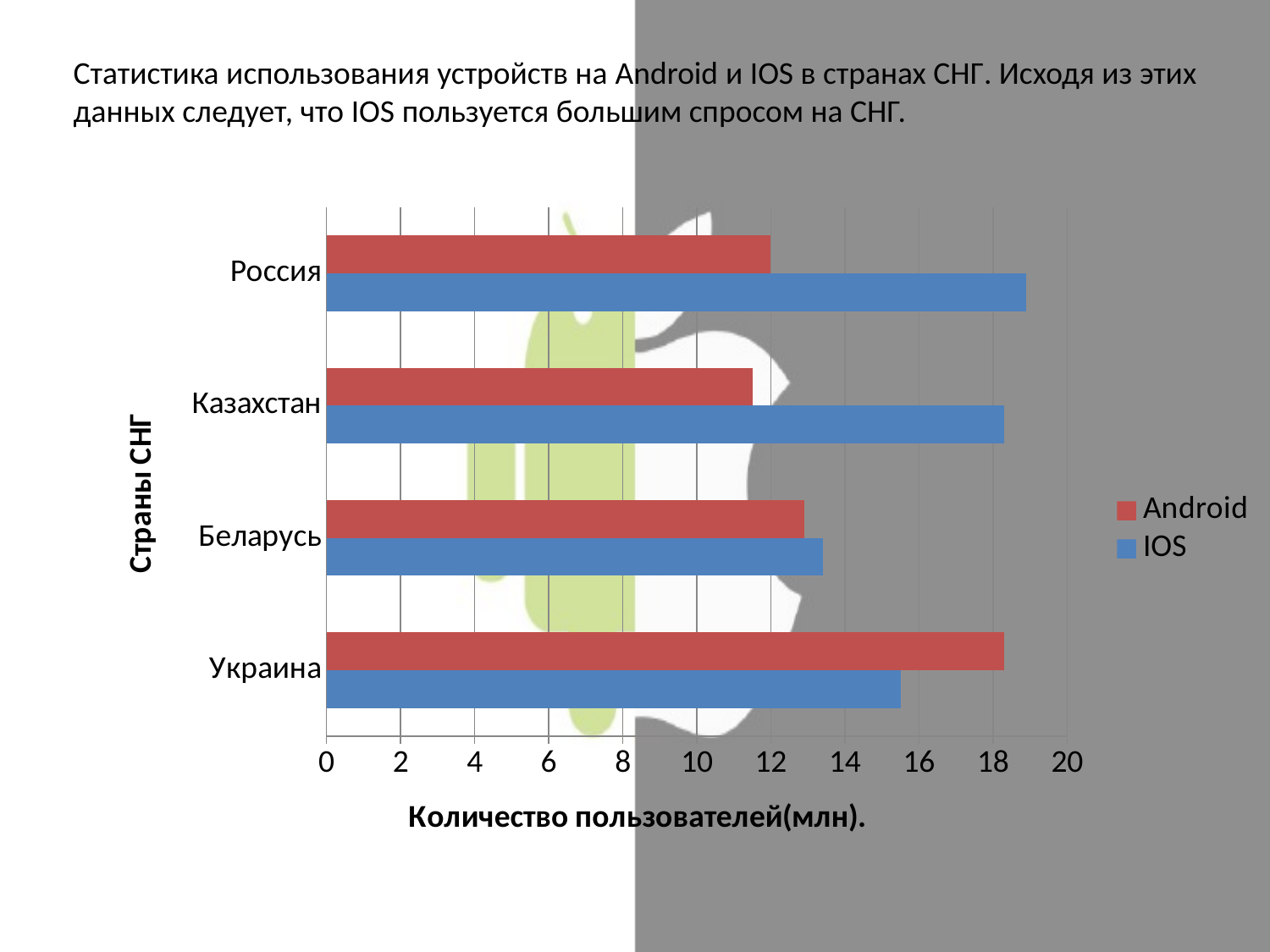

Статистика использования устройств на Android и IOS в странах СНГ. Исходя из этих
данных следует, что IOS пользуется большим спросом на СНГ.

### Chart

| Category | IOS | Android |
|---|---|---|
| Украина | 15.5 | 18.3 |
| Беларусь | 13.4 | 12.9 |
| Казахстан | 18.3 | 11.5 |
| Россия | 18.9 | 12.0 |